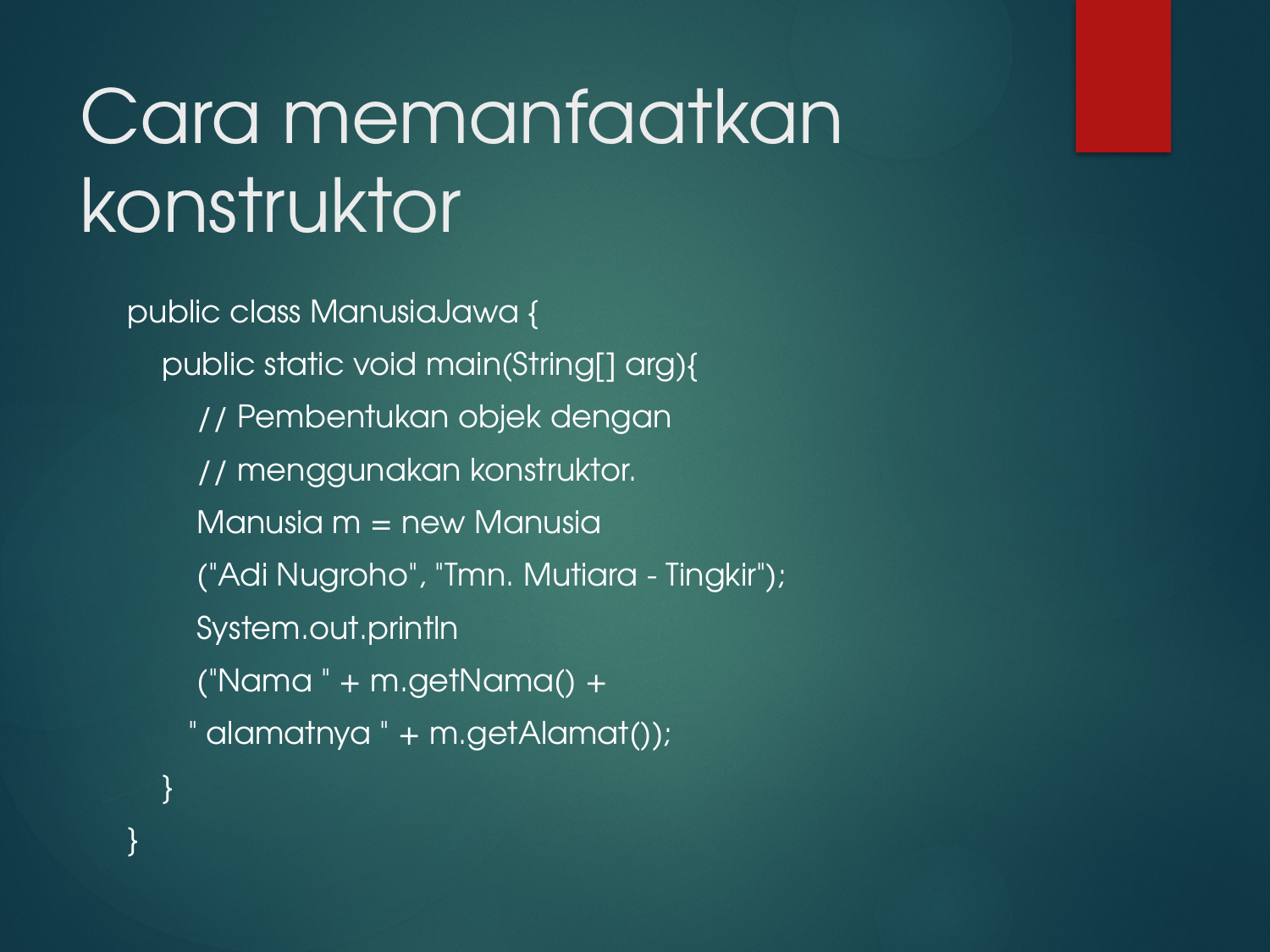

# Cara memanfaatkan konstruktor
public class ManusiaJawa {
    public static void main(String[] arg){
        // Pembentukan objek dengan
        // menggunakan konstruktor.
        Manusia m = new Manusia
        ("Adi Nugroho", "Tmn. Mutiara - Tingkir");
        System.out.println
        ("Nama " + m.getNama() +
       " alamatnya " + m.getAlamat());
    }
}